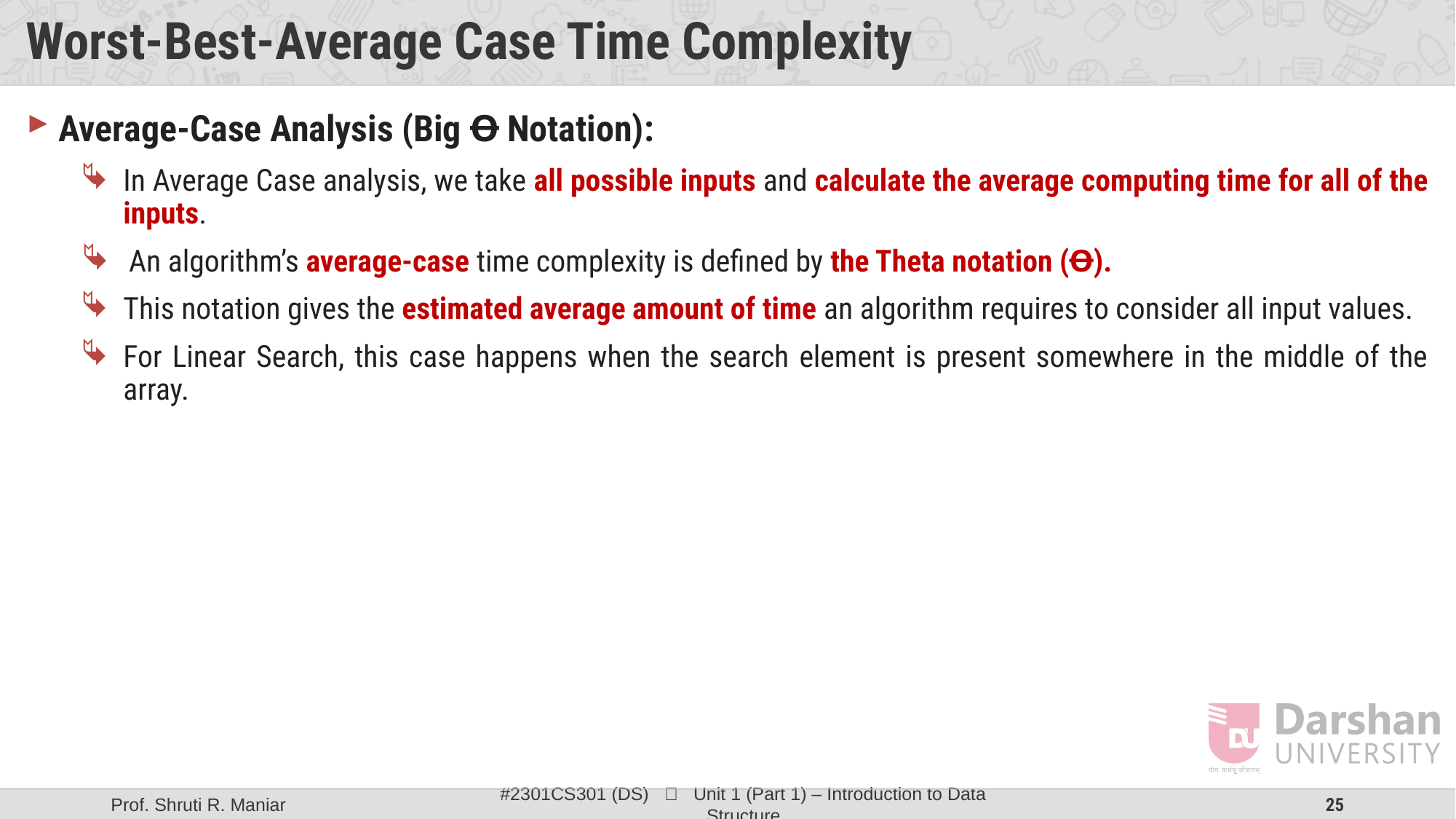

# Worst-Best-Average Case Time Complexity
Average-Case Analysis (Big Ꝋ Notation):
In Average Case analysis, we take all possible inputs and calculate the average computing time for all of the inputs.
An algorithm’s average-case time complexity is defined by the Theta notation (Ꝋ).
This notation gives the estimated average amount of time an algorithm requires to consider all input values.
For Linear Search, this case happens when the search element is present somewhere in the middle of the array.